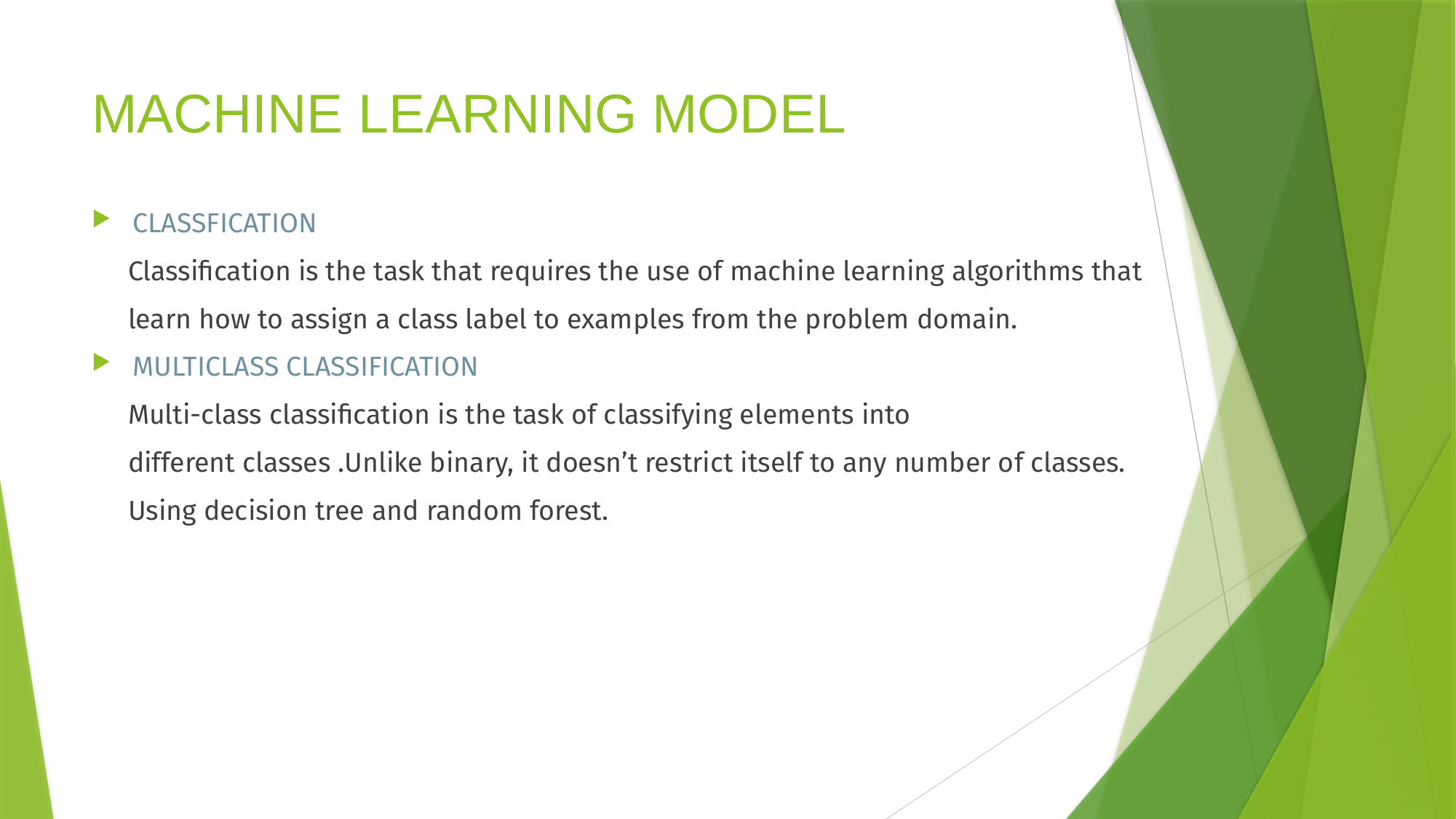

# MACHINE LEARNING MODEL
CLASSFICATION
     Classification is the task that requires the use of machine learning algorithms that
     learn how to assign a class label to examples from the problem domain.
MULTICLASS CLASSIFICATION
     Multi-class classification is the task of classifying elements into
     different classes .Unlike binary, it doesn’t restrict itself to any number of classes.
     Using decision tree and random forest.